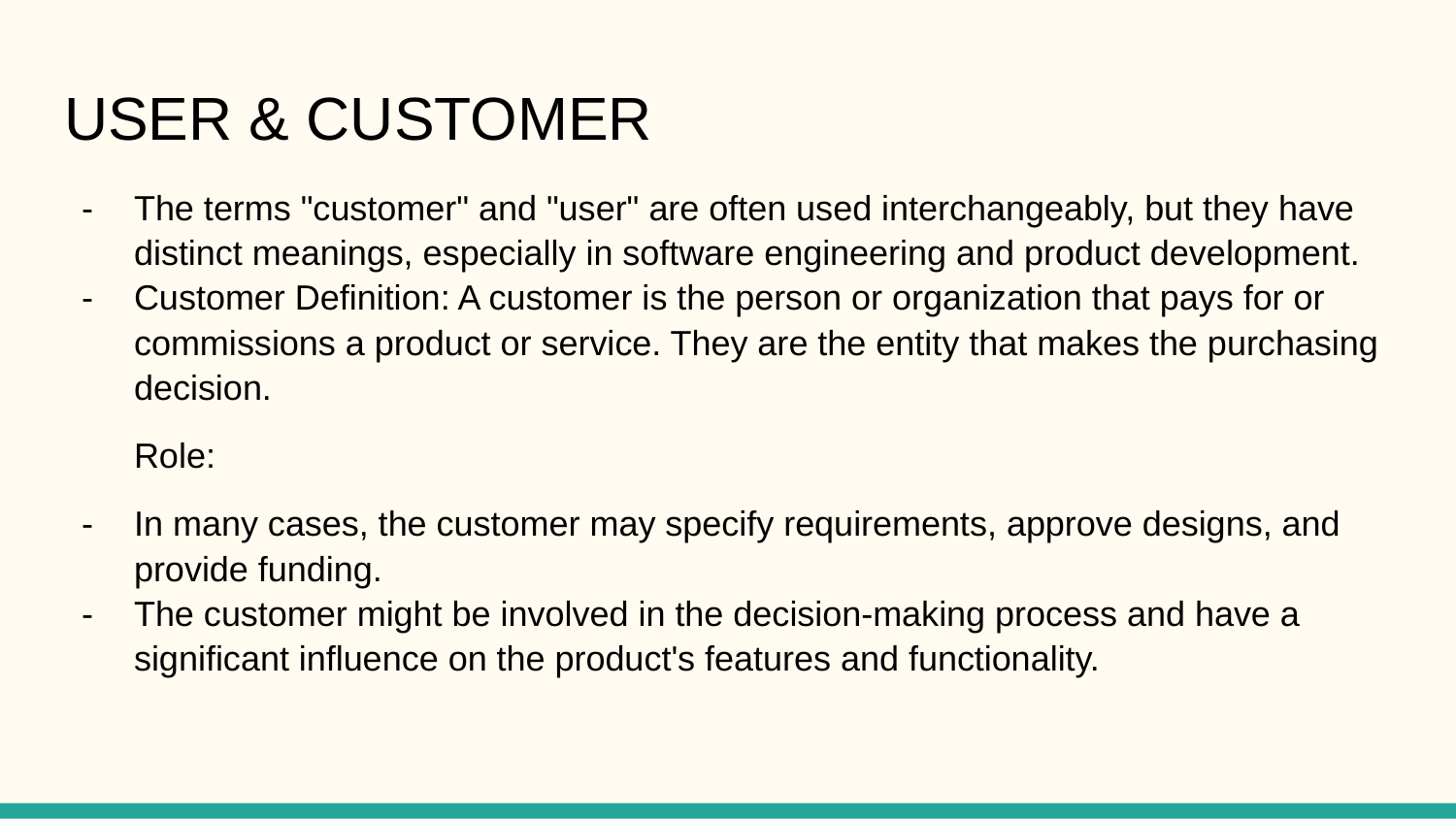

# USER & CUSTOMER
The terms "customer" and "user" are often used interchangeably, but they have distinct meanings, especially in software engineering and product development.
Customer Definition: A customer is the person or organization that pays for or commissions a product or service. They are the entity that makes the purchasing decision.
Role:
In many cases, the customer may specify requirements, approve designs, and provide funding.
The customer might be involved in the decision-making process and have a significant influence on the product's features and functionality.